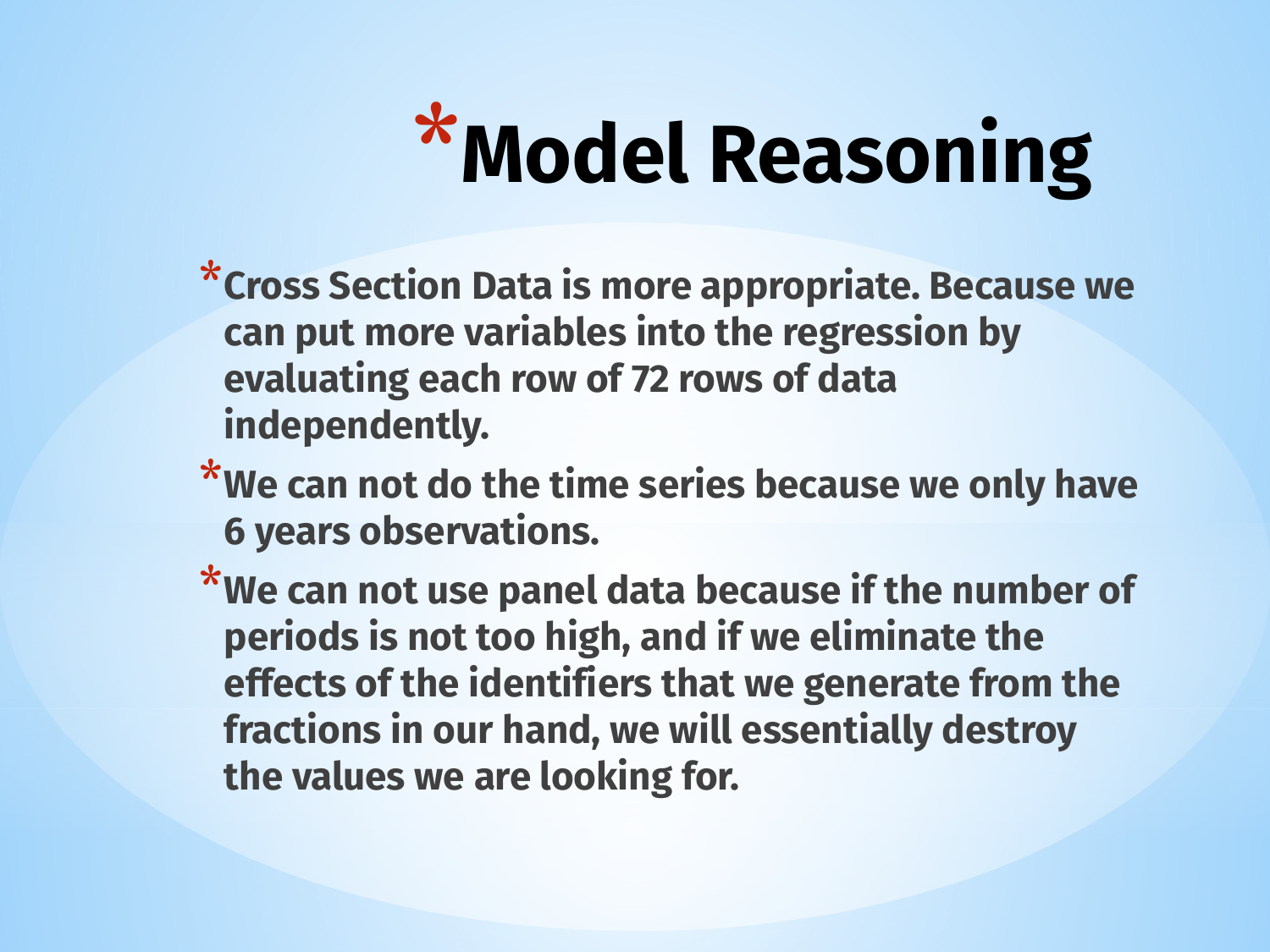

# Model Reasoning
Cross Section Data is more appropriate. Because we can put more variables into the regression by evaluating each row of 72 rows of data independently.
We can not do the time series because we only have 6 years observations.
We can not use panel data because if the number of periods is not too high, and if we eliminate the effects of the identifiers that we generate from the fractions in our hand, we will essentially destroy the values we are looking for.